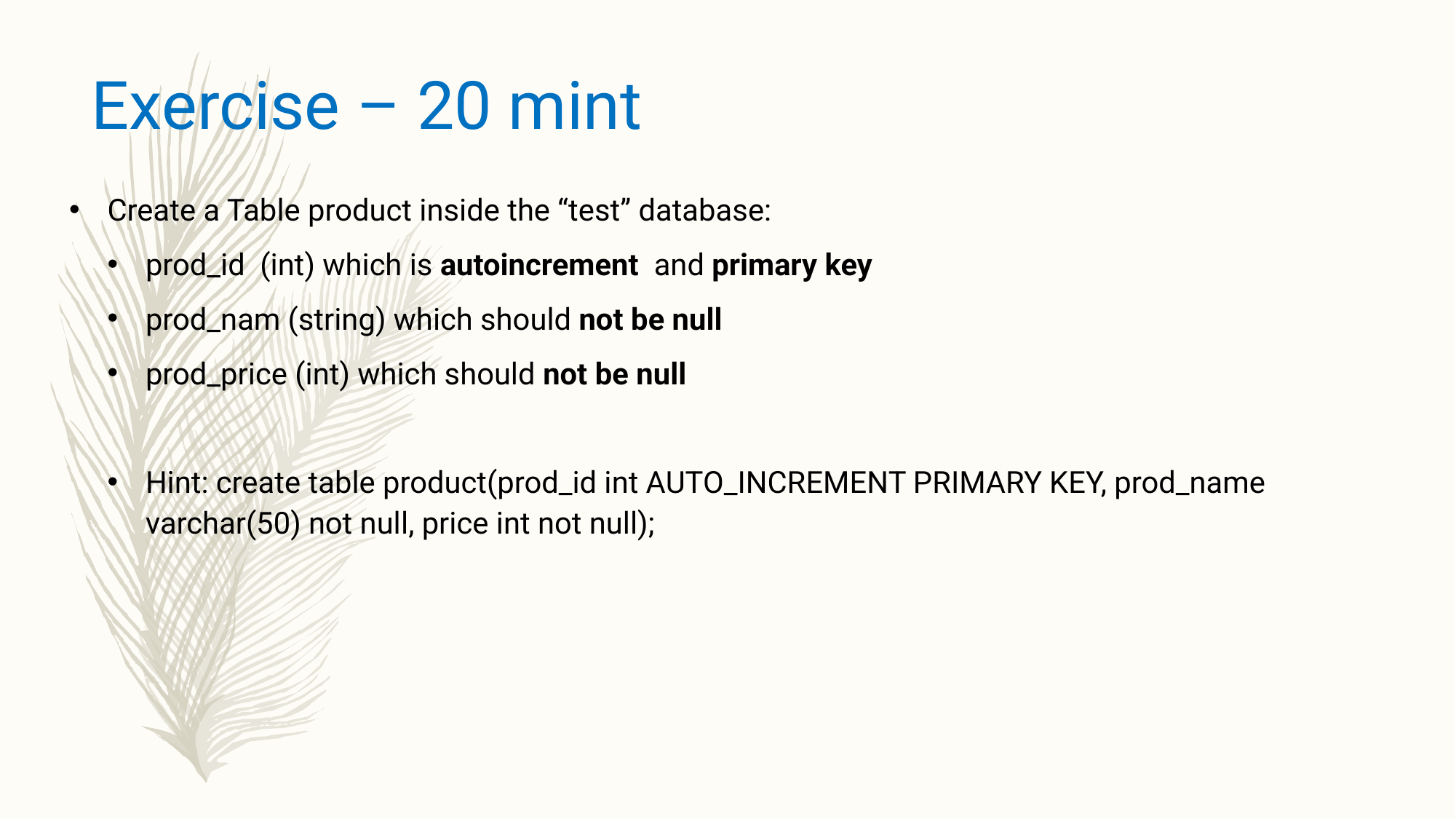

Exercise – 20 mint

Create a Table product inside the “test” database:
prod_id  (int) which is autoincrement  and primary key
prod_nam (string) which should not be null
prod_price (int) which should not be null

Hint: create table product(prod_id int AUTO_INCREMENT PRIMARY KEY, prod_name varchar(50) not null, price int not null);